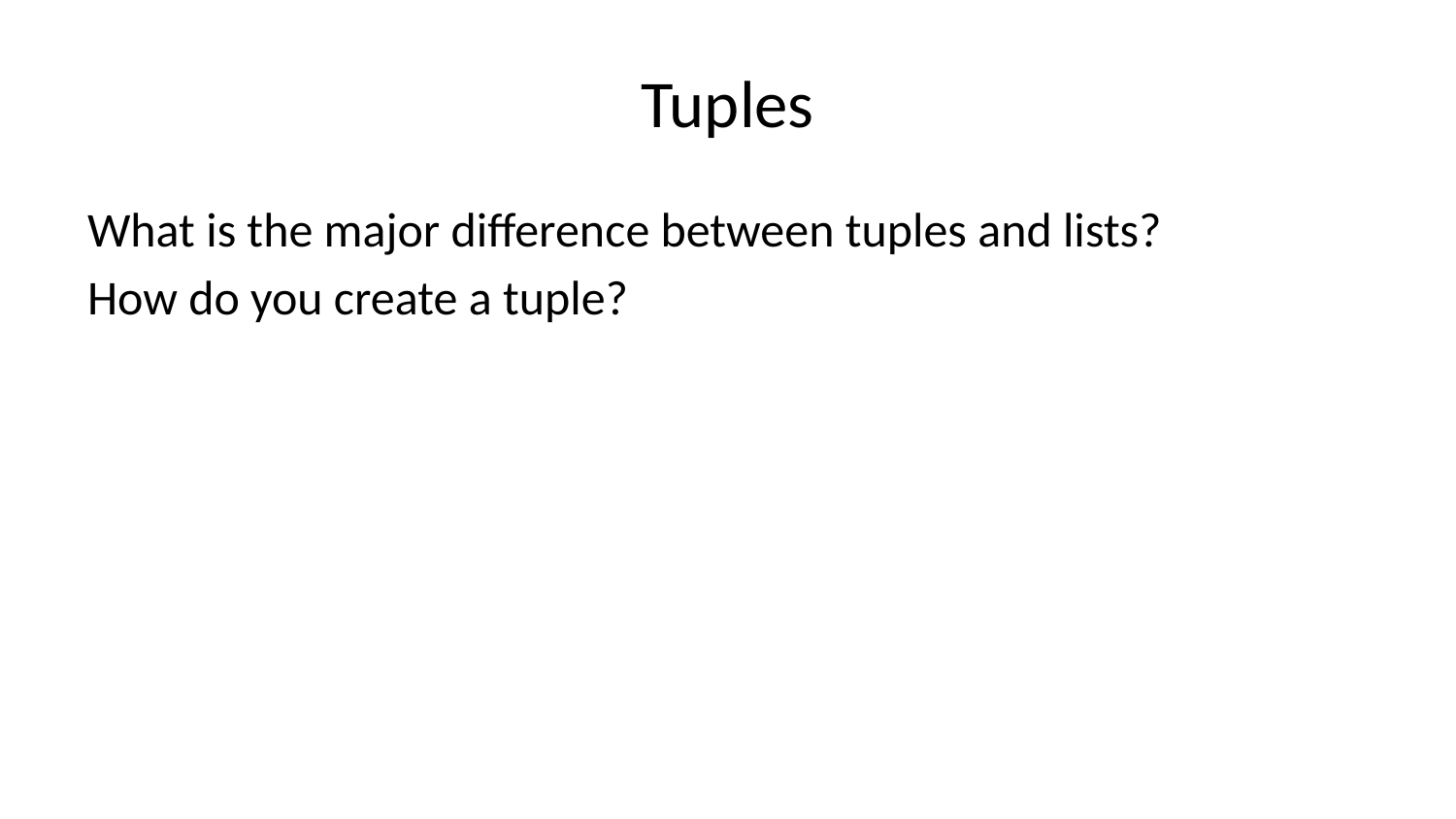

# Tuples
What is the major difference between tuples and lists?
How do you create a tuple?